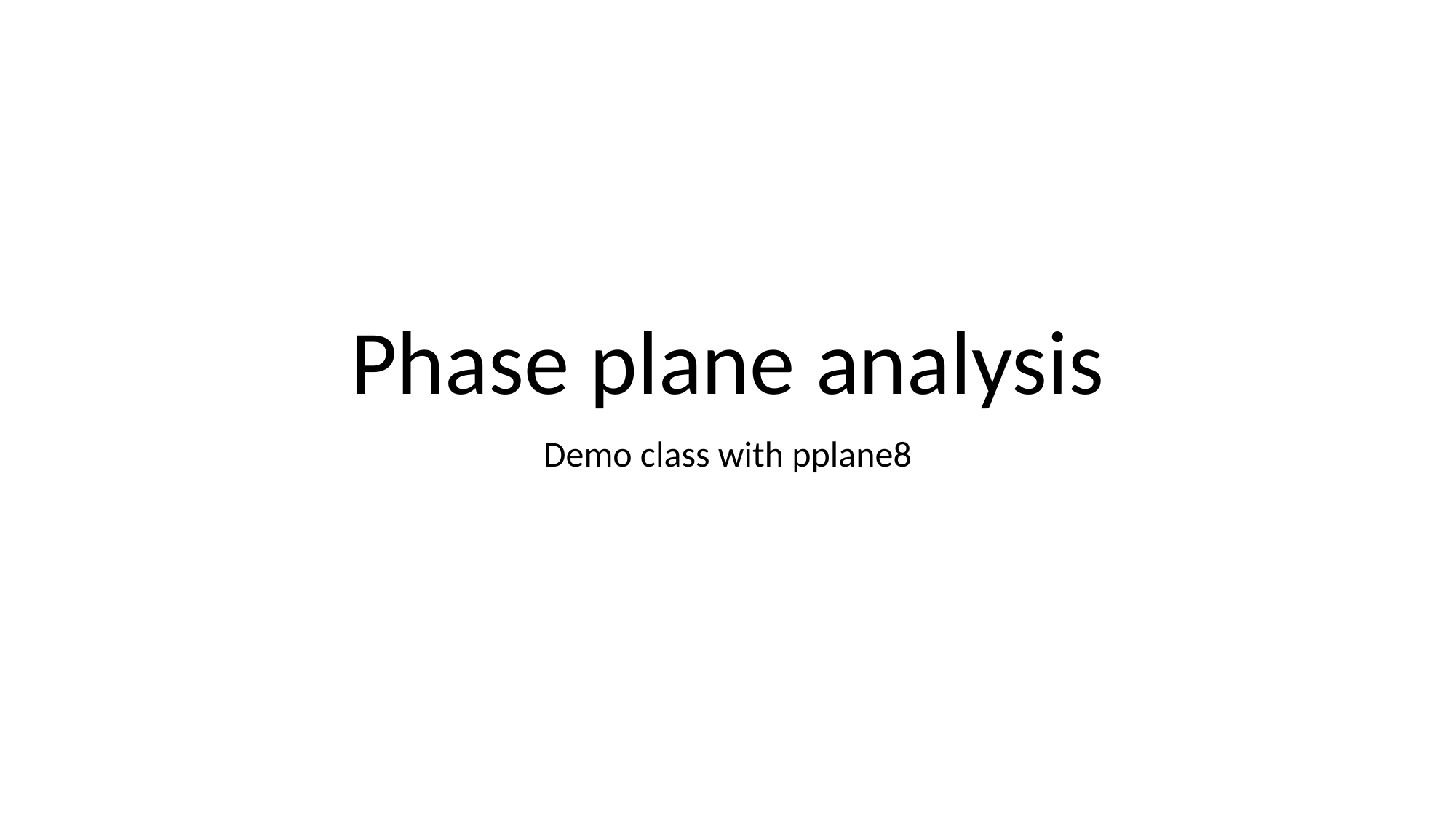

# Phase plane analysis
Demo class with pplane8